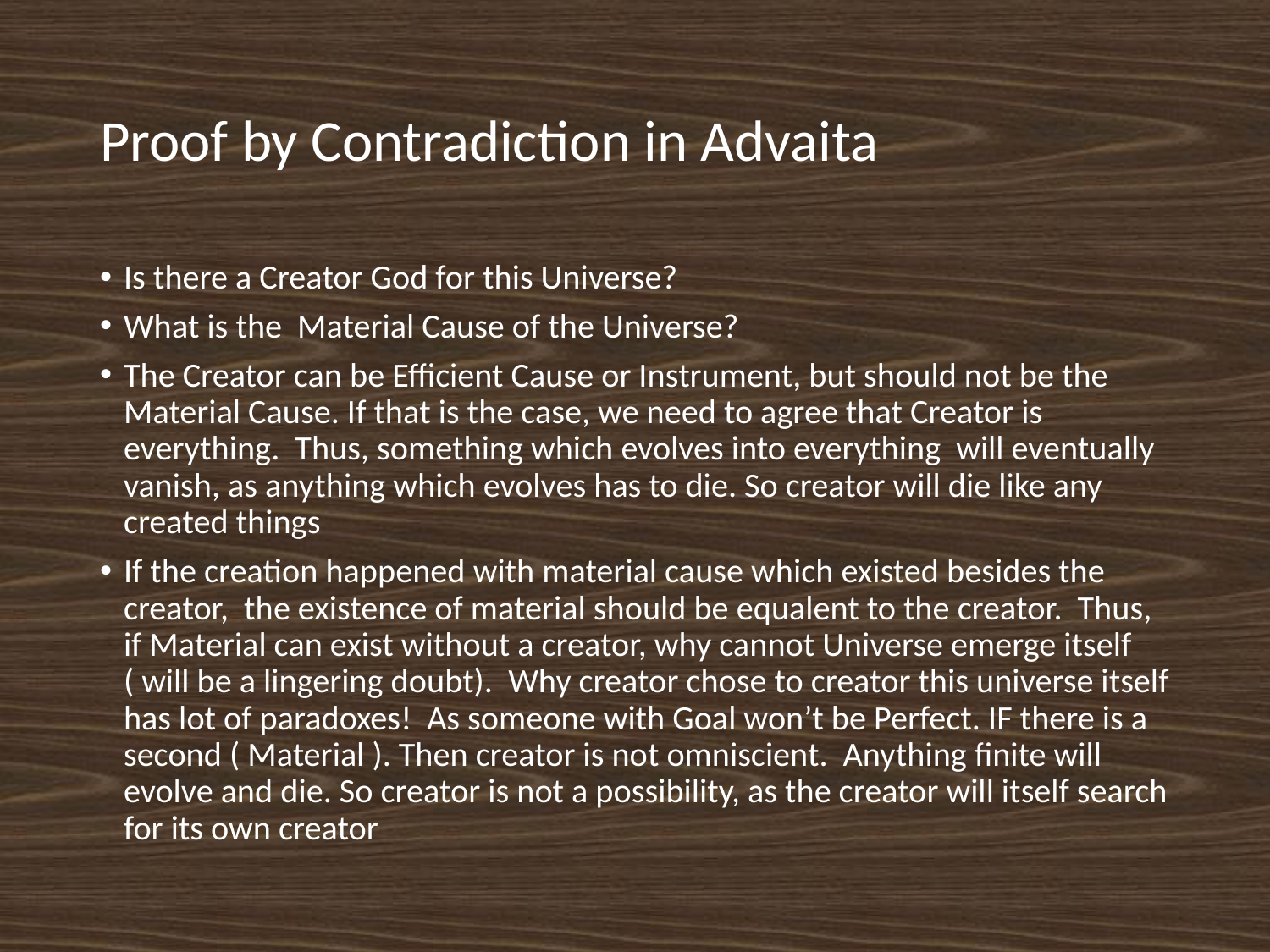

# Proof by Contradiction in Advaita
Is there a Creator God for this Universe?
What is the  Material Cause of the Universe?
The Creator can be Efficient Cause or Instrument, but should not be the Material Cause. If that is the case, we need to agree that Creator is everything.  Thus, something which evolves into everything  will eventually vanish, as anything which evolves has to die. So creator will die like any created things
If the creation happened with material cause which existed besides the creator,  the existence of material should be equalent to the creator.  Thus, if Material can exist without a creator, why cannot Universe emerge itself ( will be a lingering doubt).  Why creator chose to creator this universe itself has lot of paradoxes!  As someone with Goal won’t be Perfect. IF there is a second ( Material ). Then creator is not omniscient.  Anything finite will  evolve and die. So creator is not a possibility, as the creator will itself search for its own creator